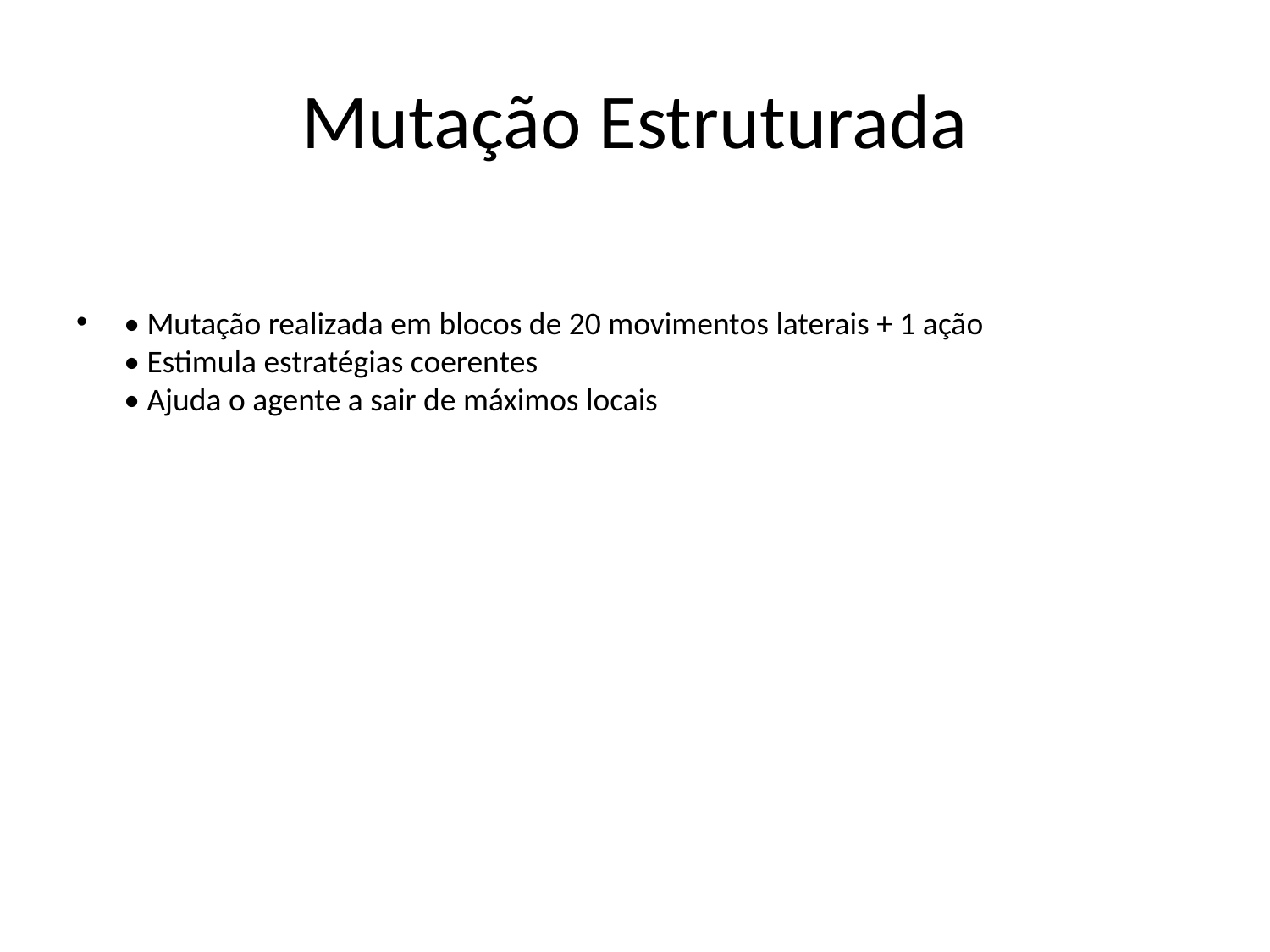

# Mutação Estruturada

• Mutação realizada em blocos de 20 movimentos laterais + 1 ação
• Estimula estratégias coerentes
• Ajuda o agente a sair de máximos locais